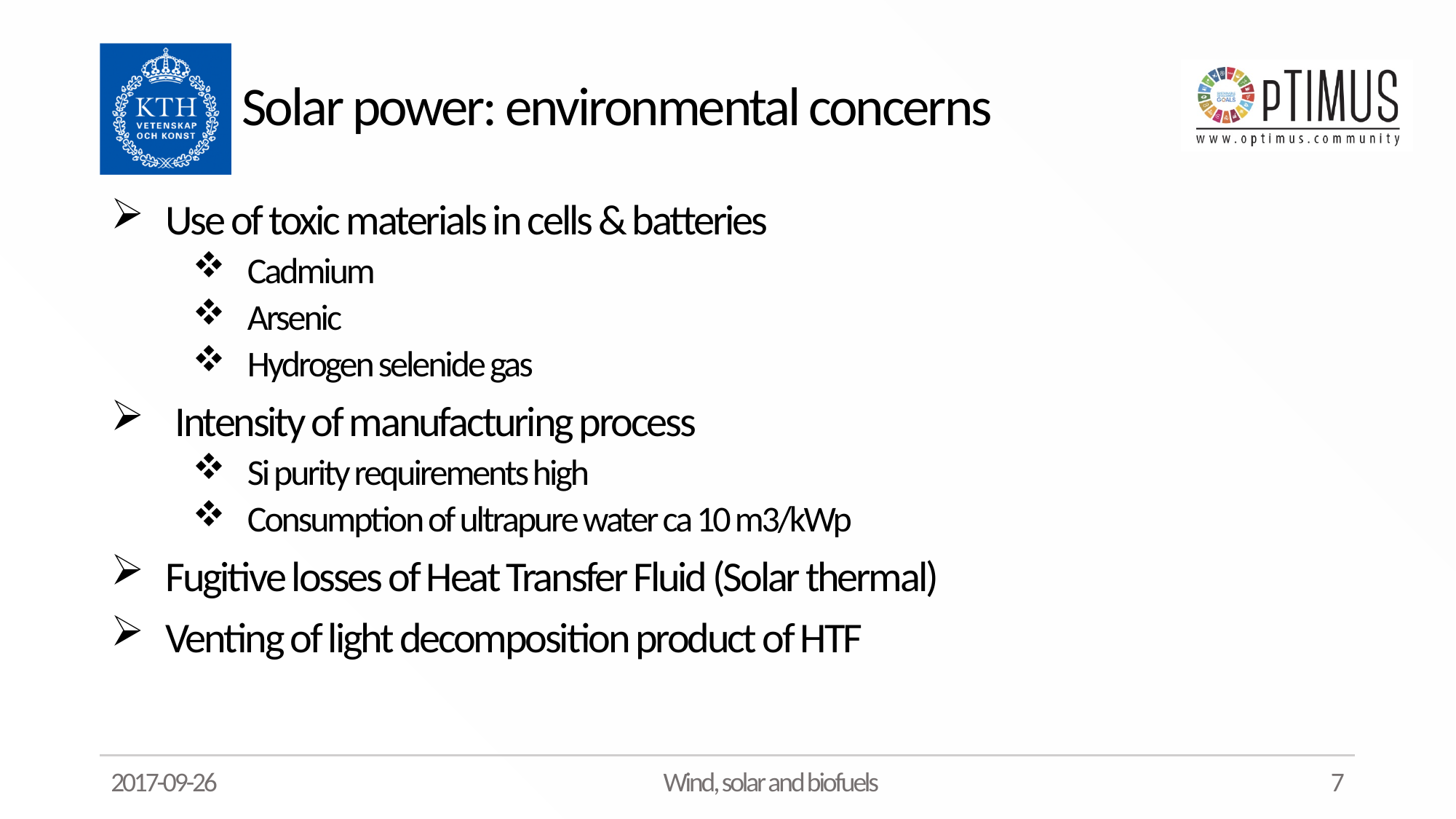

# Solar power: environmental concerns
Use of toxic materials in cells & batteries
Cadmium
Arsenic
Hydrogen selenide gas
 Intensity of manufacturing process
Si purity requirements high
Consumption of ultrapure water ca 10 m3/kWp
Fugitive losses of Heat Transfer Fluid (Solar thermal)
Venting of light decomposition product of HTF
2017-09-26
Wind, solar and biofuels
7